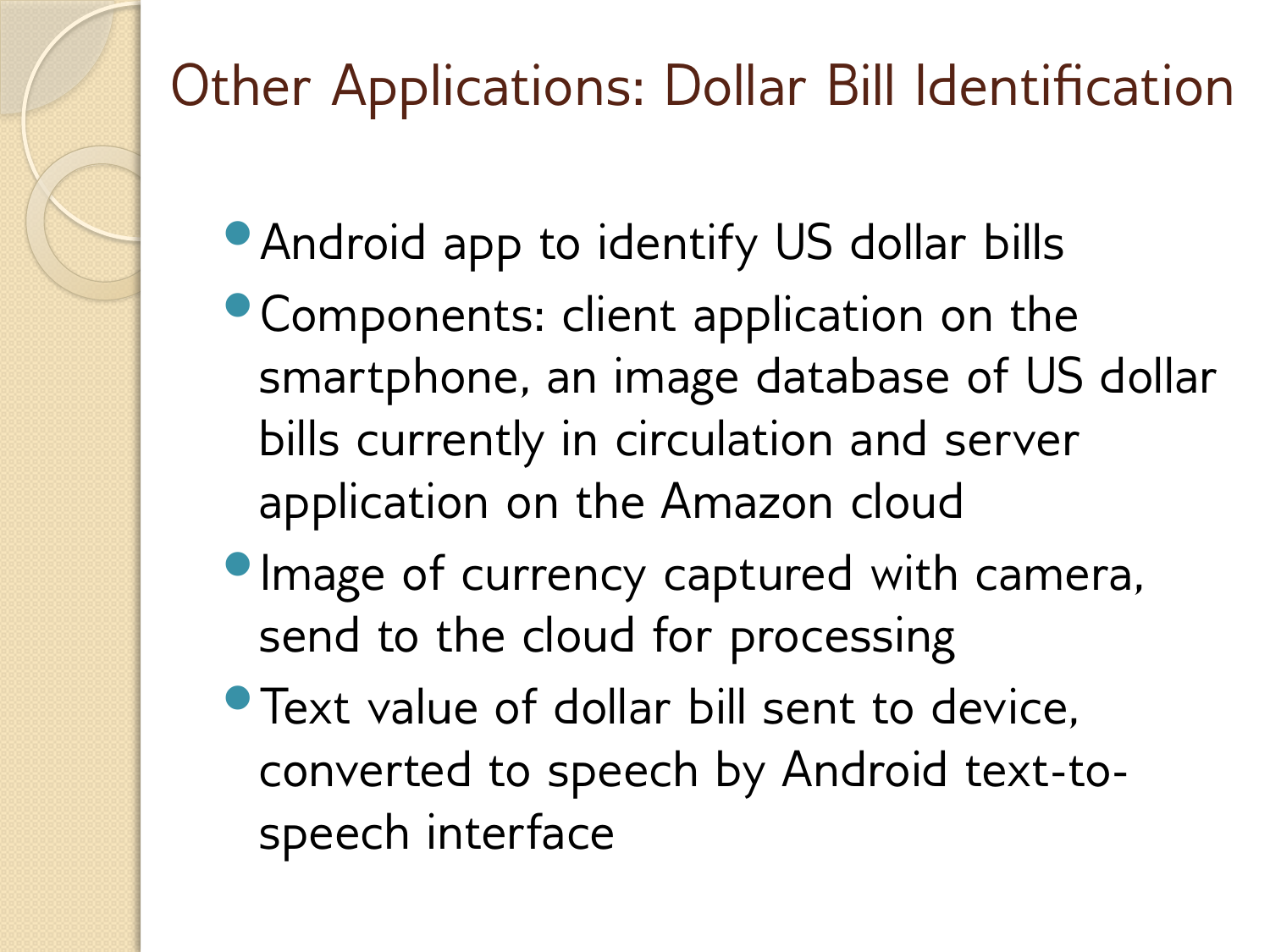

# Other Applications: Dollar Bill Identification
Android app to identify US dollar bills
Components: client application on the smartphone, an image database of US dollar bills currently in circulation and server application on the Amazon cloud
Image of currency captured with camera, send to the cloud for processing
Text value of dollar bill sent to device, converted to speech by Android text-to-speech interface